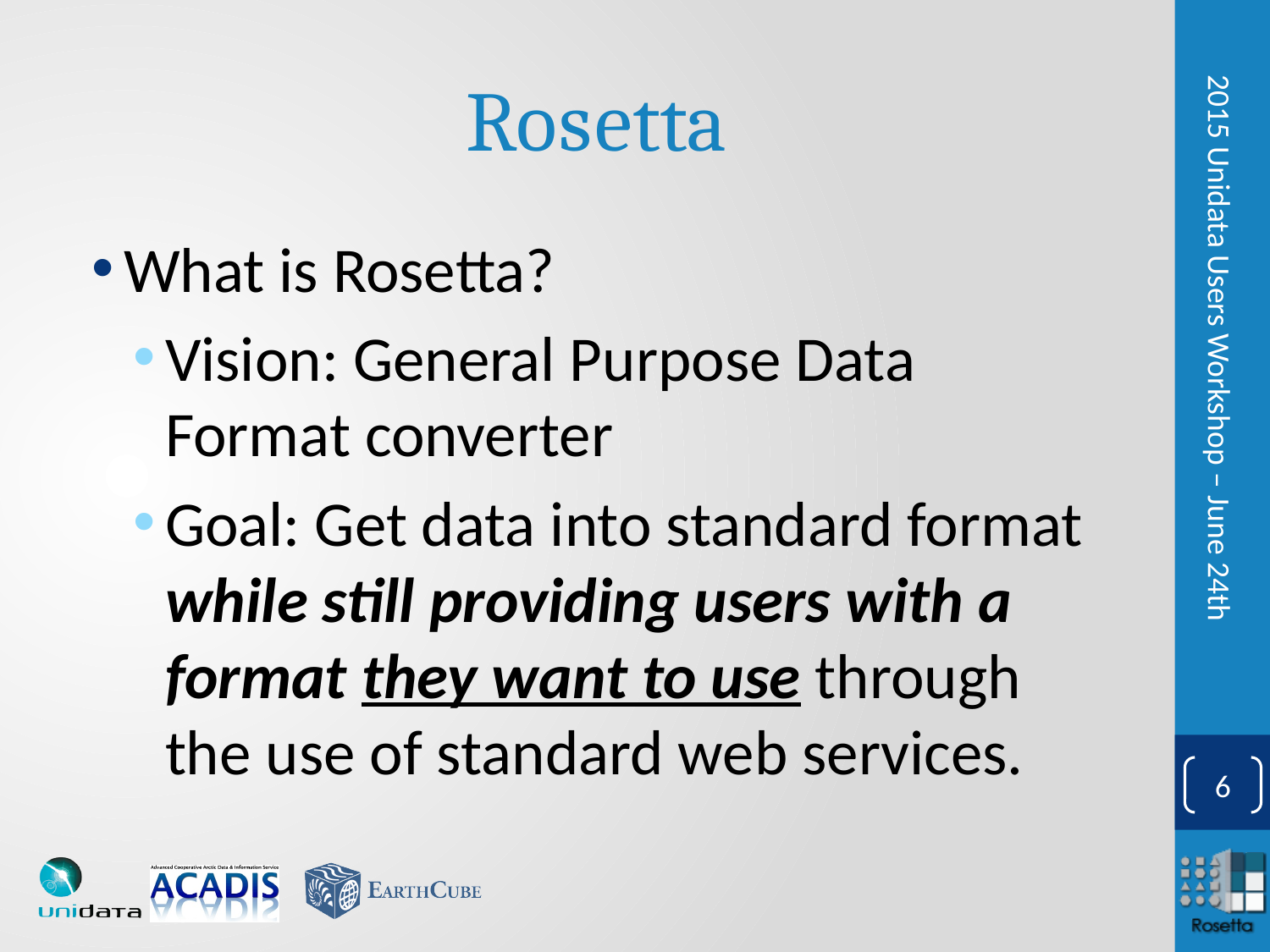

# Rosetta
What is Rosetta?
Vision: General Purpose Data Format converter
Goal: Get data into standard format while still providing users with a format they want to use through the use of standard web services.
2015 Unidata Users Workshop – June 24th
6